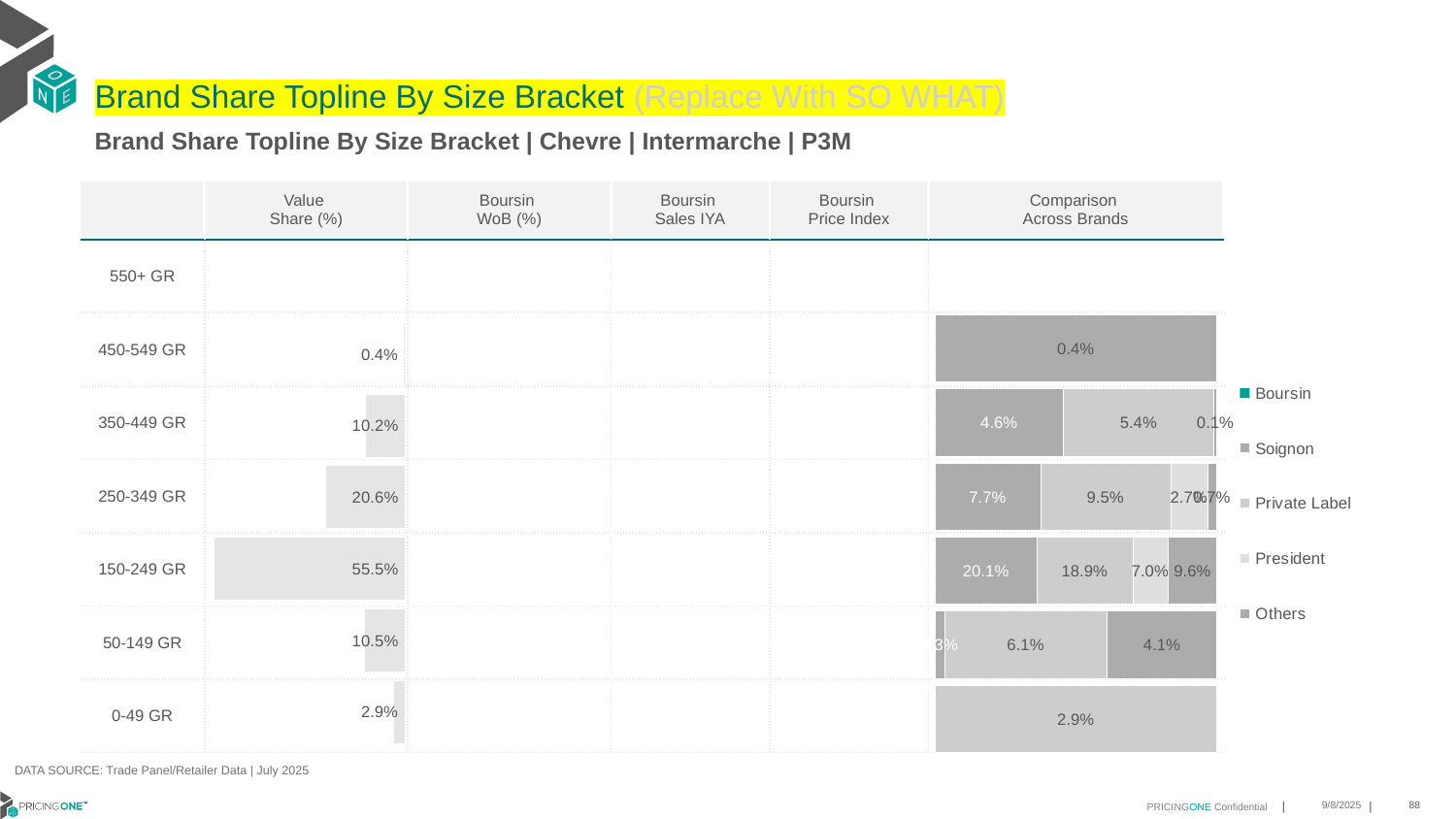

# Brand Share Topline By Size Bracket (Replace With SO WHAT)
Brand Share Topline By Size Bracket | Chevre | Intermarche | P3M
|  | Value Share (%) | Boursin WoB (%) | Boursin Sales IYA | Boursin Price Index | Comparison Across Brands |
| --- | --- | --- | --- | --- | --- |
| 550+ GR |  |  |  |  |  |
| 450-549 GR |  |  |  |  |  |
| 350-449 GR |  |  |  |  |  |
| 250-349 GR |  |  |  |  |  |
| 150-249 GR |  |  |  |  |  |
| 50-149 GR |  |  |  |  |  |
| 0-49 GR |  |  |  |  |  |

### Chart

| Category | Boursin | Soignon | Private Label | President | Others |
|---|---|---|---|---|---|
| 550+ GR | None | None | None | None | None |
| 450-549 GR | None | None | None | None | 0.003589646021875909 |
| 350-449 GR | None | 0.04625761906152683 | 0.05422706756053669 | None | 0.0010484562584262978 |
| 250-349 GR | None | 0.07712155264574412 | 0.0948310595249479 | 0.02698555292504713 | 0.0069279272613804975 |
| 150-249 GR | None | 0.20055224165036376 | 0.18865178559150755 | 0.0701200745352258 | 0.0958623169317978 |
| 50-149 GR | None | 0.0034690955460799835 | 0.060601342390179884 | None | 0.040775227535060195 |
| 0-49 GR | None | None | 0.02897903456029967 | None | None |

### Chart

| Category | Value Share |
|---|---|
|  | None |

### Chart

| Category | Brand WoB % |
|---|---|
|  | None |
DATA SOURCE: Trade Panel/Retailer Data | July 2025

9/8/2025
88